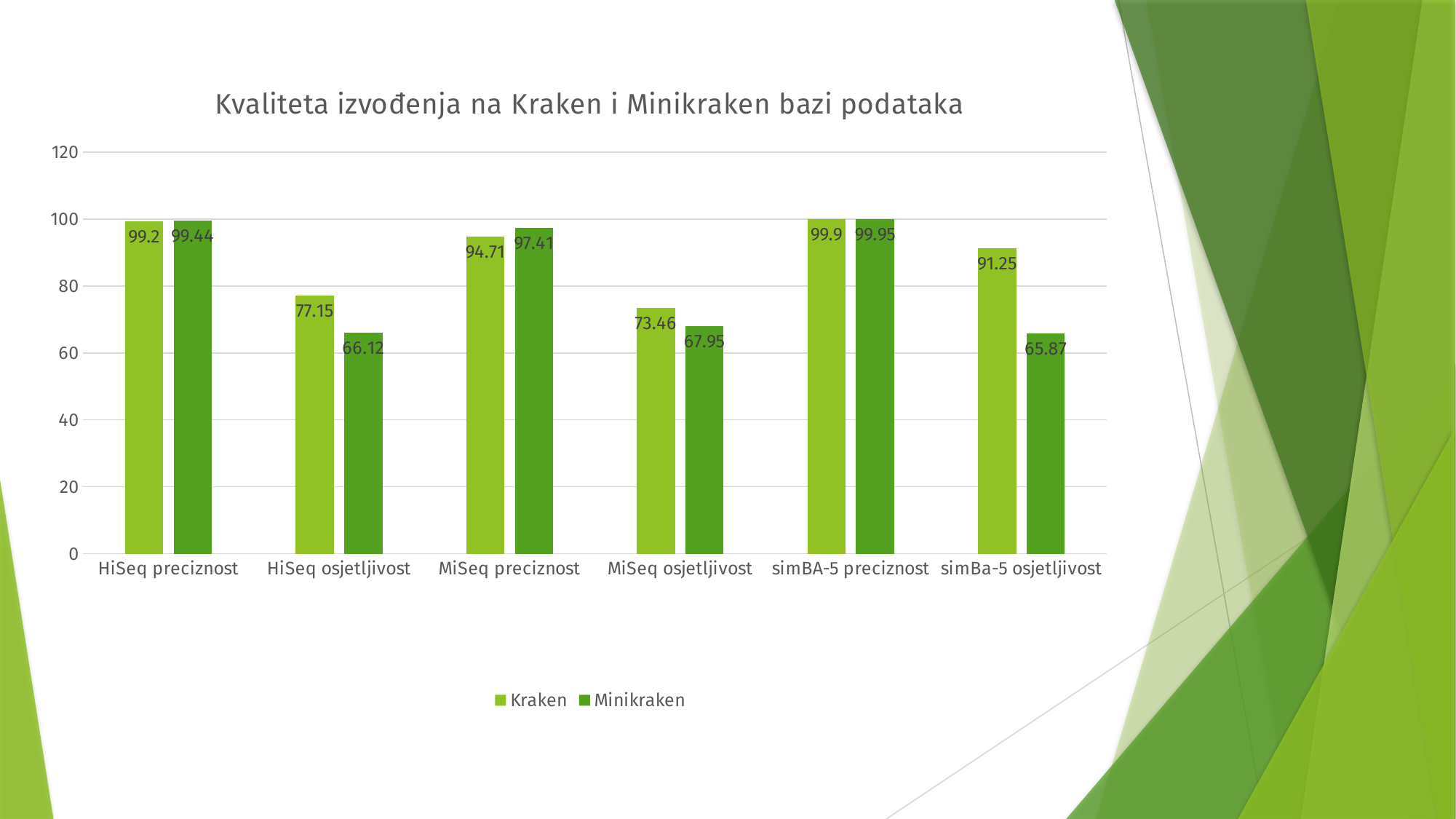

### Chart: Kvaliteta izvođenja na Kraken i Minikraken bazi podataka

| Category | Kraken | Minikraken |
|---|---|---|
| HiSeq preciznost | 99.2 | 99.44 |
| HiSeq osjetljivost | 77.15 | 66.12 |
| MiSeq preciznost | 94.71 | 97.41 |
| MiSeq osjetljivost | 73.46 | 67.95 |
| simBA-5 preciznost | 99.9 | 99.95 |
| simBa-5 osjetljivost | 91.25 | 65.87 |
#